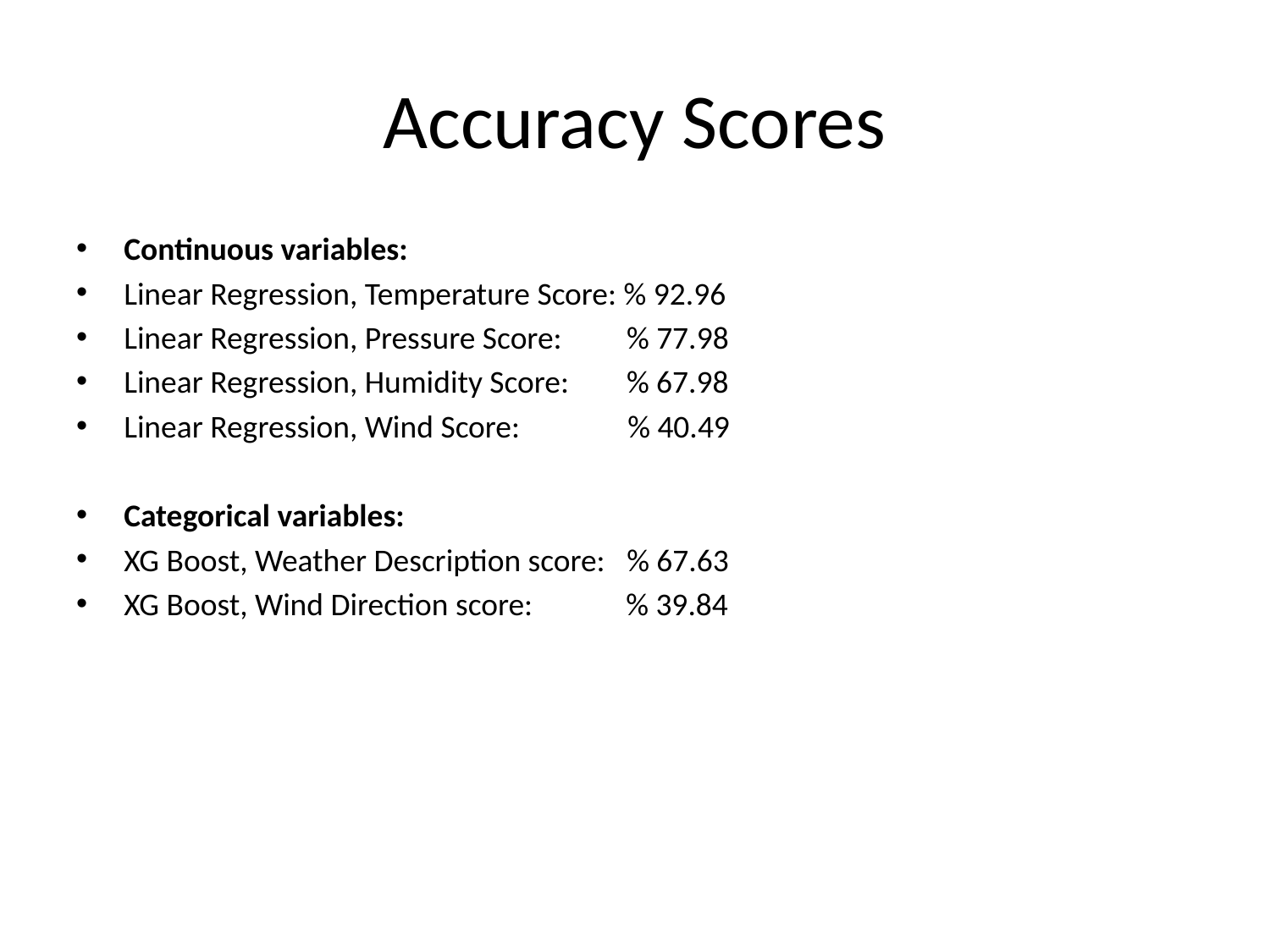

# Accuracy Scores
Continuous variables:
Linear Regression, Temperature Score: % 92.96
Linear Regression, Pressure Score:         % 77.98
Linear Regression, Humidity Score:        % 67.98
Linear Regression, Wind Score:               % 40.49

Categorical variables:
XG Boost, Weather Description score:   % 67.63
XG Boost, Wind Direction score:             % 39.84